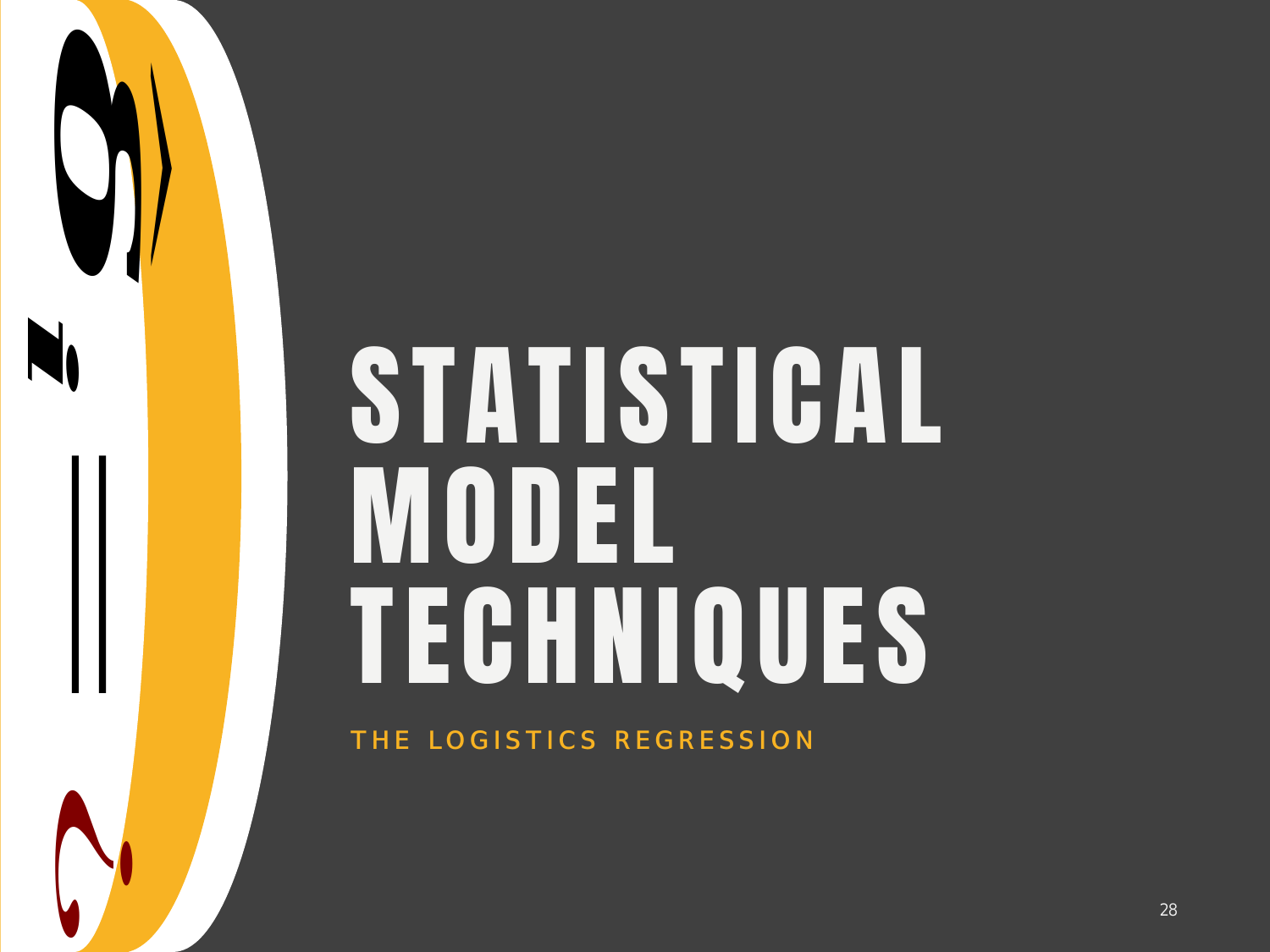

# Statistical model techniques
the logistics regression
28